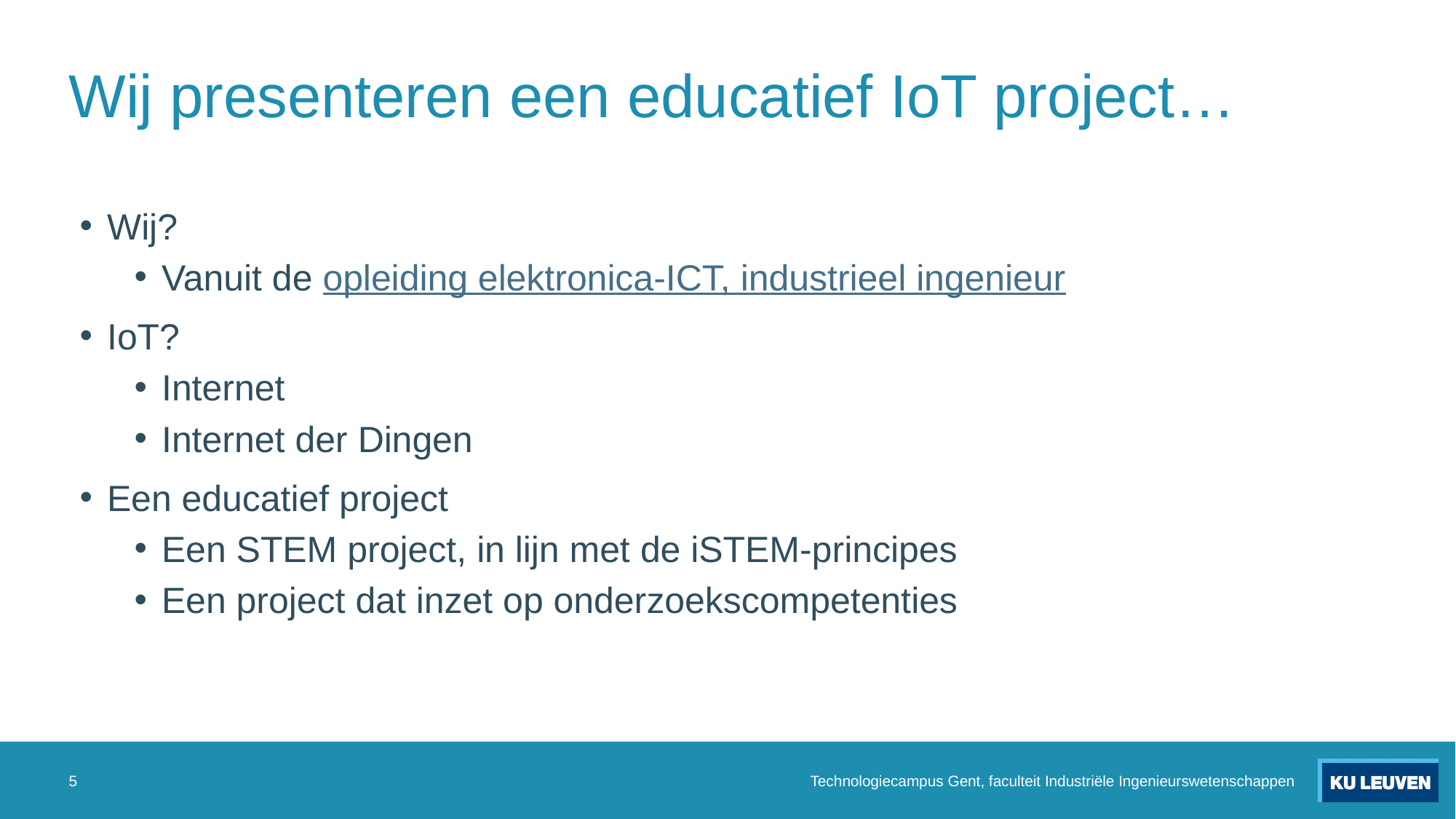

# Wij presenteren een educatief IoT project…
Wij?
Vanuit de opleiding elektronica-ICT, industrieel ingenieur
IoT?
Internet
Internet der Dingen
Een educatief project
Een STEM project, in lijn met de iSTEM-principes
Een project dat inzet op onderzoekscompetenties

5
Technologiecampus Gent, faculteit Industriële Ingenieurswetenschappen